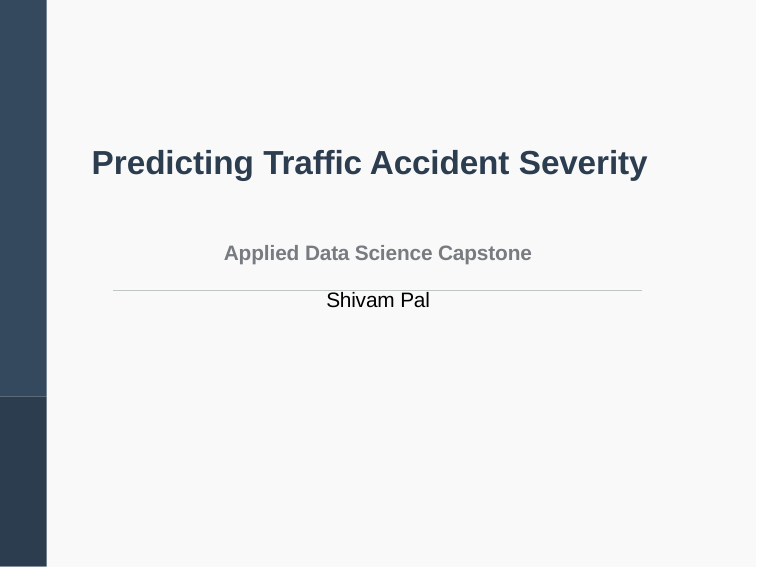

Predicting Traffic Accident Severity
Applied Data Science Capstone

Shivam Pal